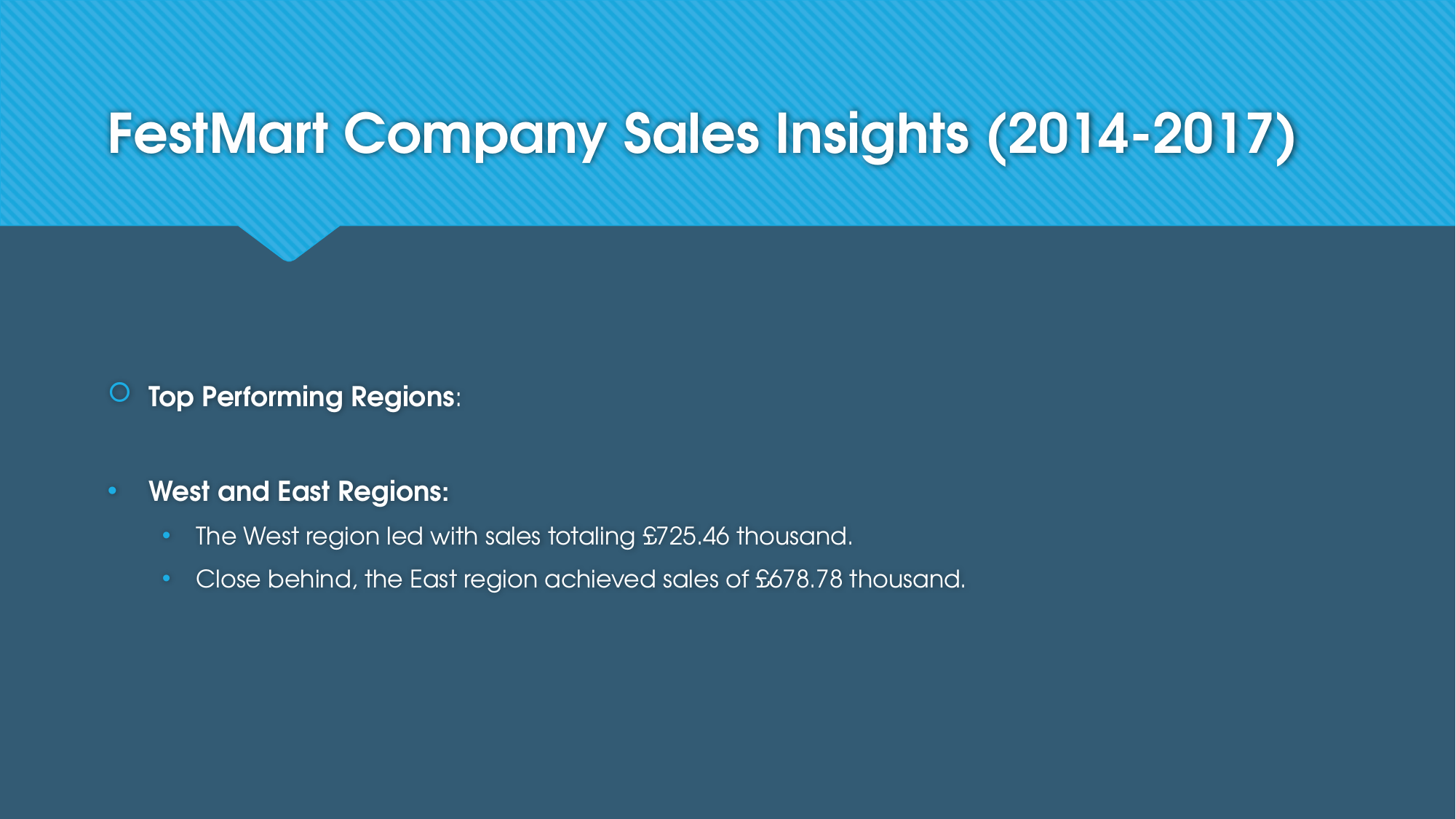

# FestMart Company Sales Insights (2014-2017)
Top Performing Regions:

West and East Regions:
The West region led with sales totaling £725.46 thousand.
Close behind, the East region achieved sales of £678.78 thousand.